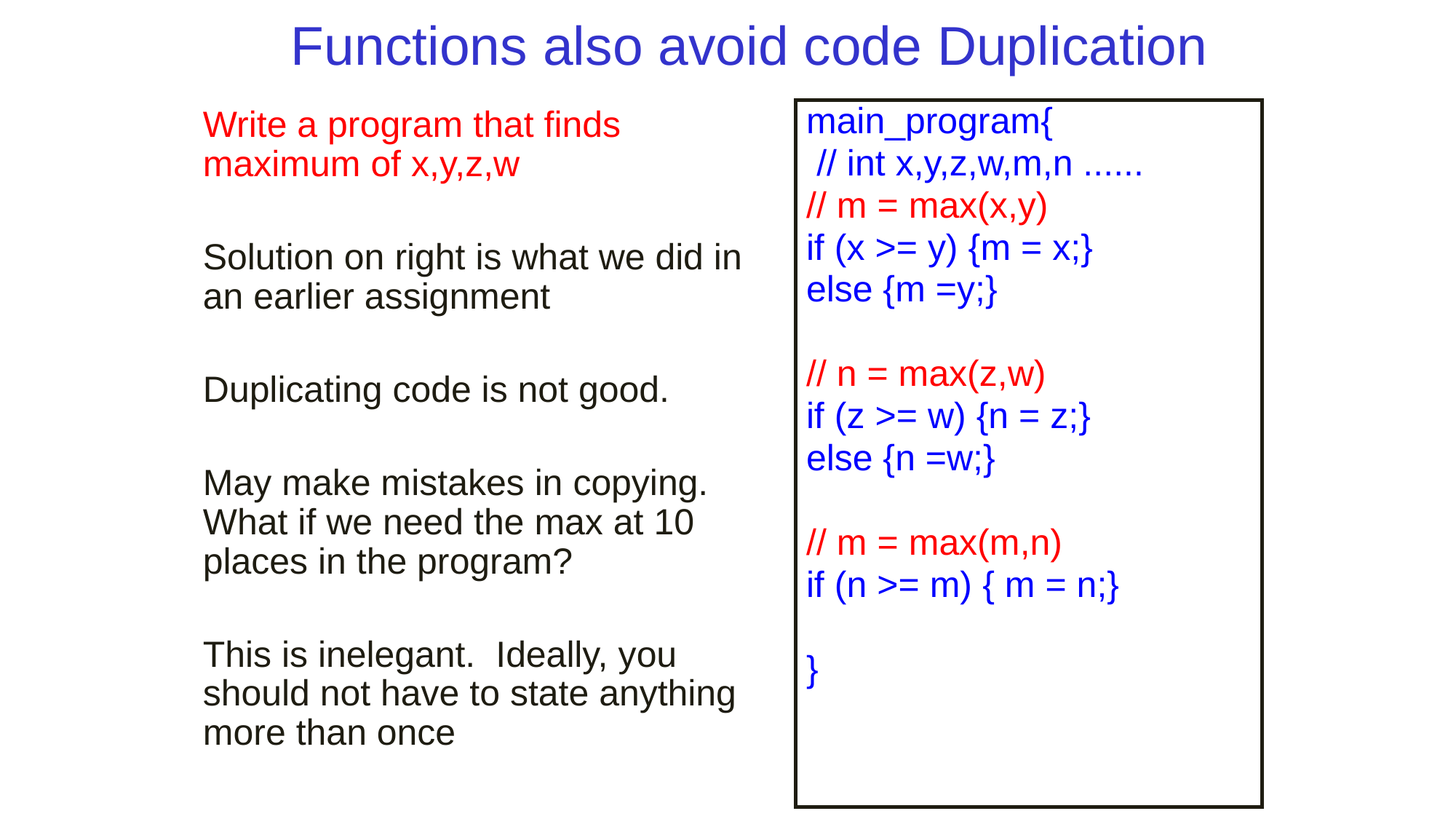

# Functions also avoid code Duplication
main_program{
 // int x,y,z,w,m,n ......
// m = max(x,y)
if (x >= y) {m = x;}
else {m =y;}

// n = max(z,w)
if (z >= w) {n = z;}
else {n =w;}

// m = max(m,n)
if (n >= m) { m = n;}

}

Write a program that finds maximum of x,y,z,w

Solution on right is what we did in an earlier assignment

Duplicating code is not good.

May make mistakes in copying.  What if we need the max at 10 places in the program?

This is inelegant.  Ideally, you should not have to state anything more than once